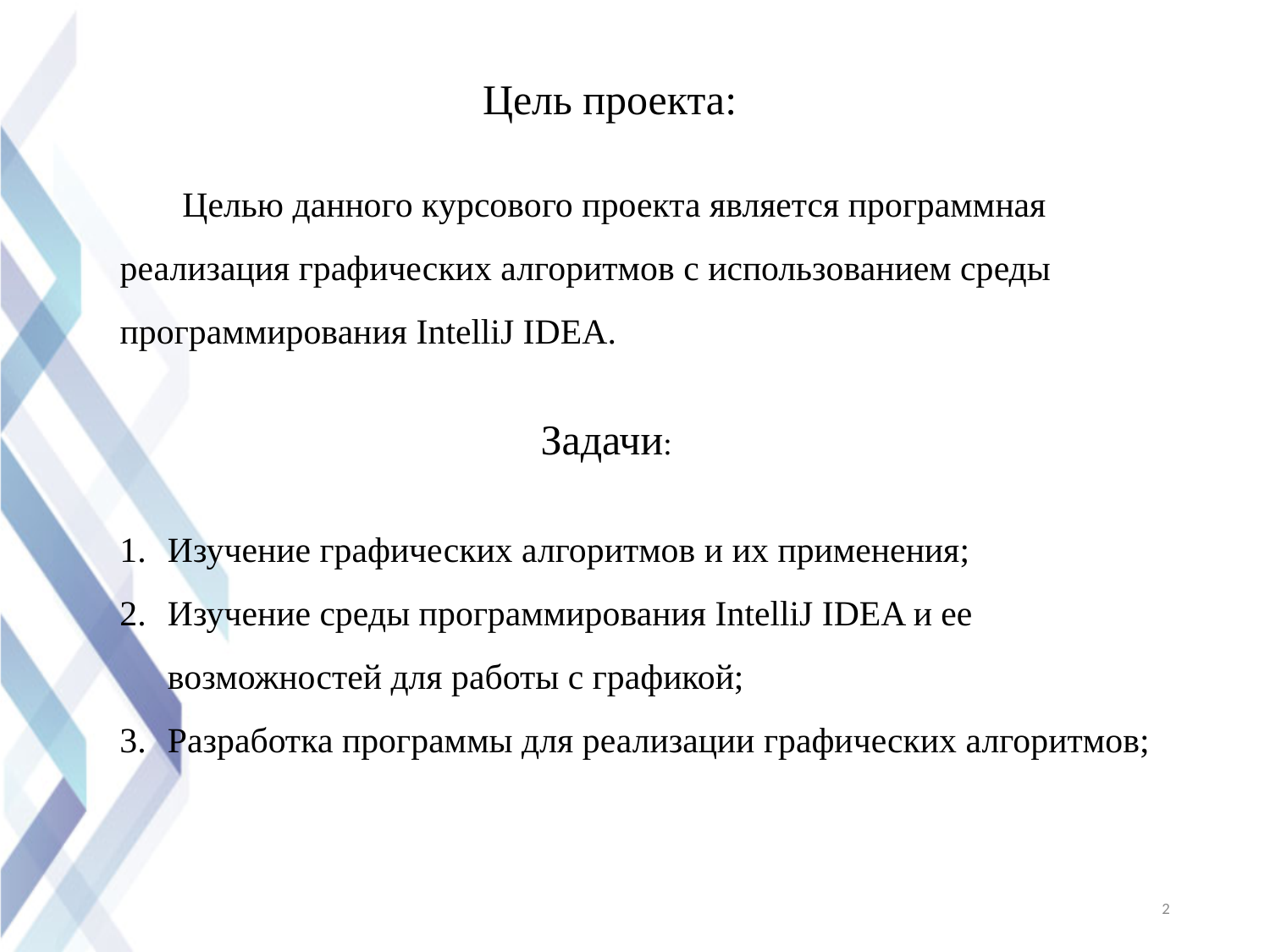

# Цель проекта:
Целью данного курсового проекта является программная реализация графических алгоритмов с использованием среды программирования IntelliJ IDEA.

Задачи:
Изучение графических алгоритмов и их применения;
Изучение среды программирования IntelliJ IDEA и ее возможностей для работы с графикой;
Разработка программы для реализации графических алгоритмов;

2